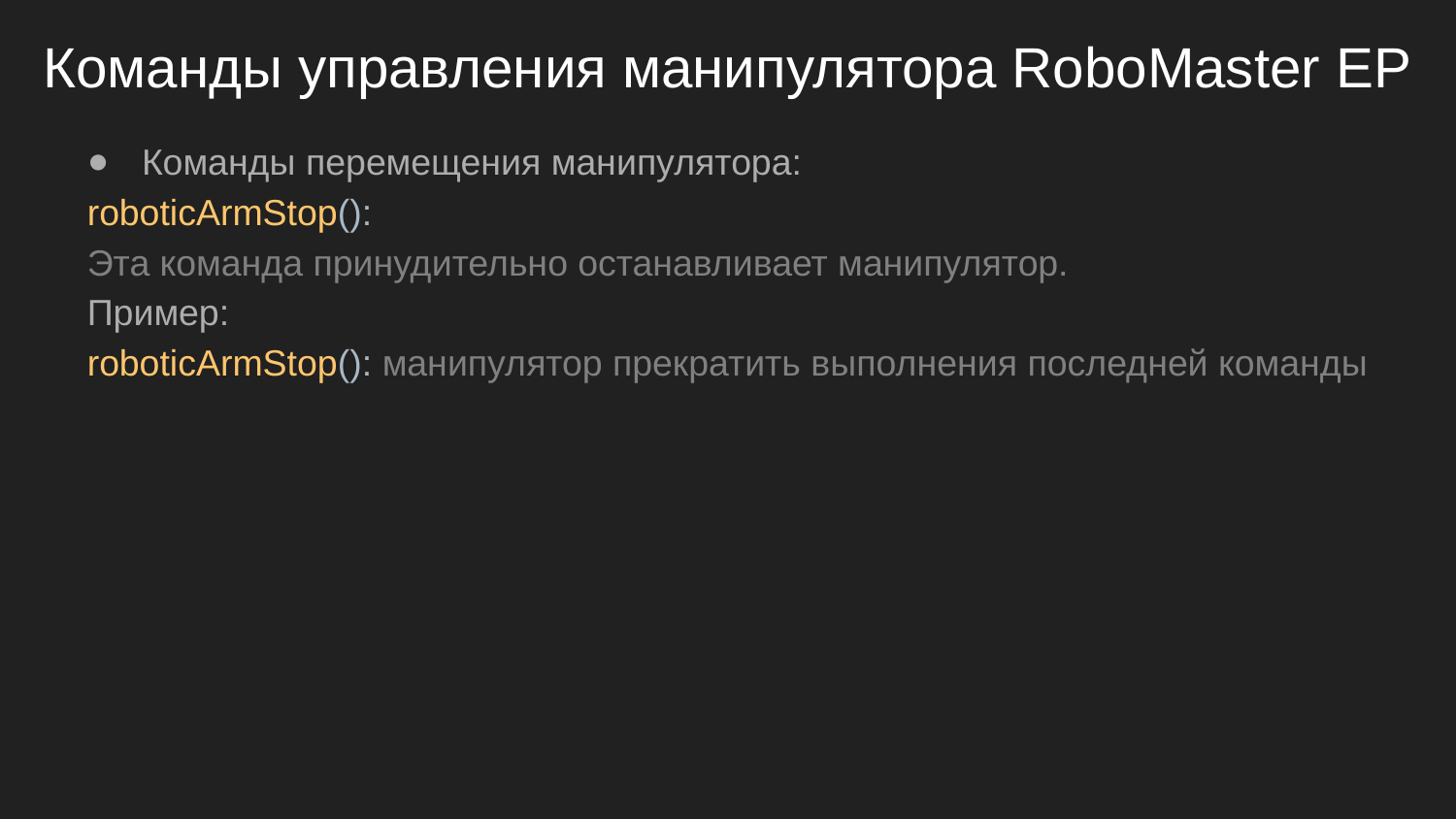

# Команды управления манипулятора RoboMaster EP
Команды перемещения манипулятора:
roboticArmStop():
Эта команда принудительно останавливает манипулятор.
Пример:
roboticArmStop(): манипулятор прекратить выполнения последней команды